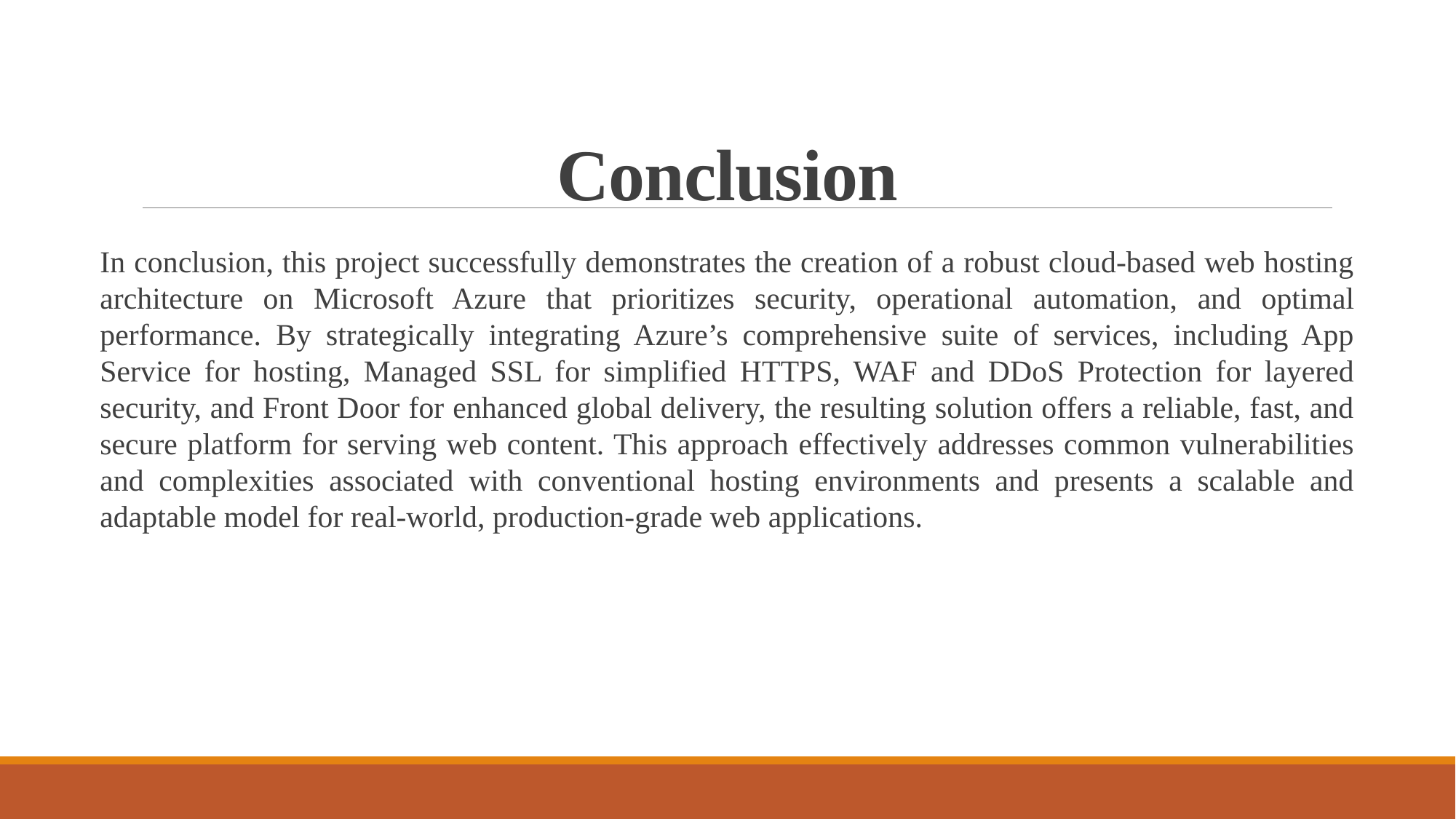

# Conclusion
In conclusion, this project successfully demonstrates the creation of a robust cloud-based web hosting architecture on Microsoft Azure that prioritizes security, operational automation, and optimal performance. By strategically integrating Azure’s comprehensive suite of services, including App Service for hosting, Managed SSL for simplified HTTPS, WAF and DDoS Protection for layered security, and Front Door for enhanced global delivery, the resulting solution offers a reliable, fast, and secure platform for serving web content. This approach effectively addresses common vulnerabilities and complexities associated with conventional hosting environments and presents a scalable and adaptable model for real-world, production-grade web applications.